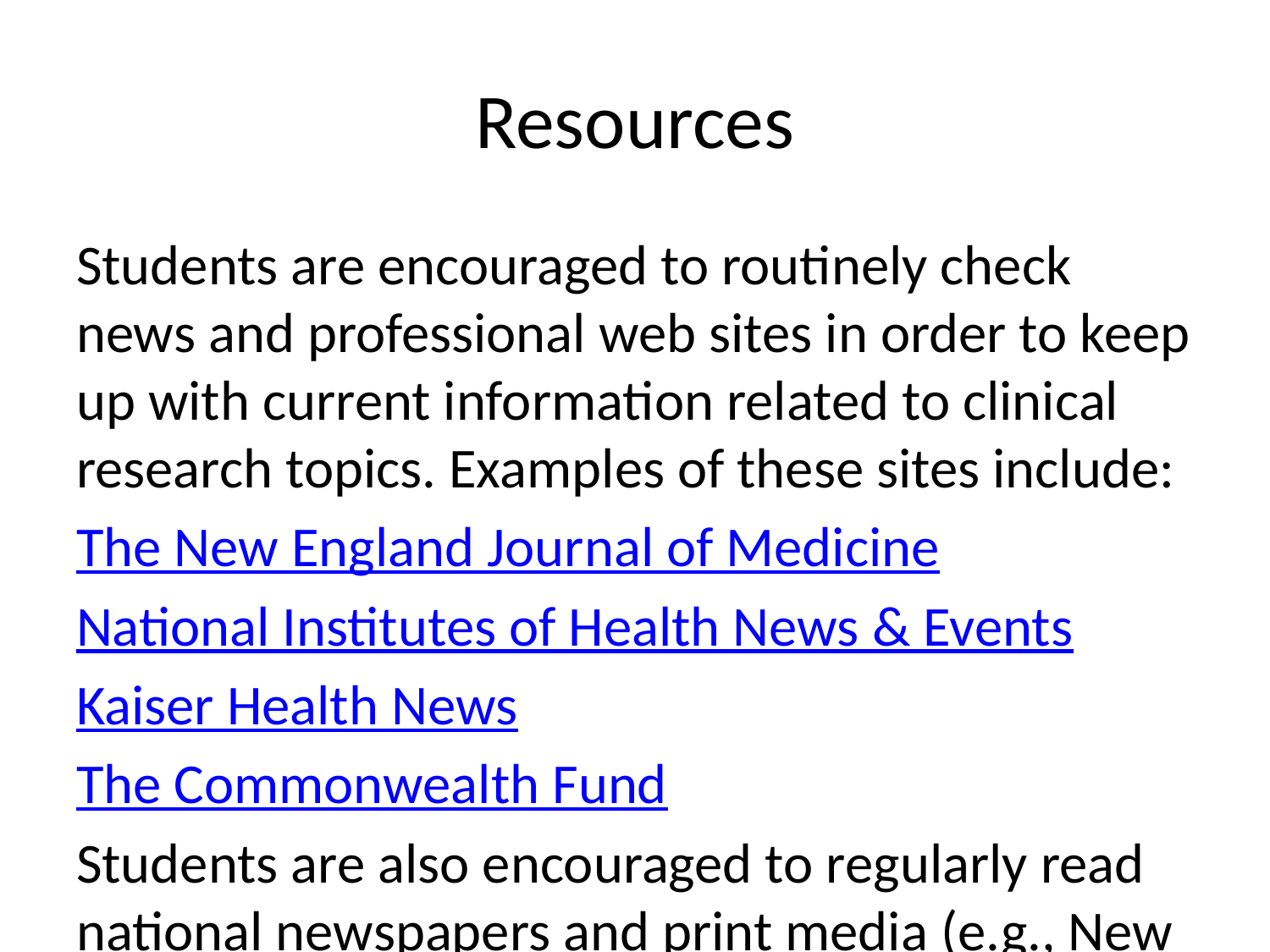

# Resources
Students are encouraged to routinely check news and professional web sites in order to keep up with current information related to clinical research topics. Examples of these sites include:
The New England Journal of Medicine
National Institutes of Health News & Events
Kaiser Health News
The Commonwealth Fund
Students are also encouraged to regularly read national newspapers and print media (e.g., New York Times, Washington Post, and/or listen to national new sources (e.g., NPR) for relevant stories.